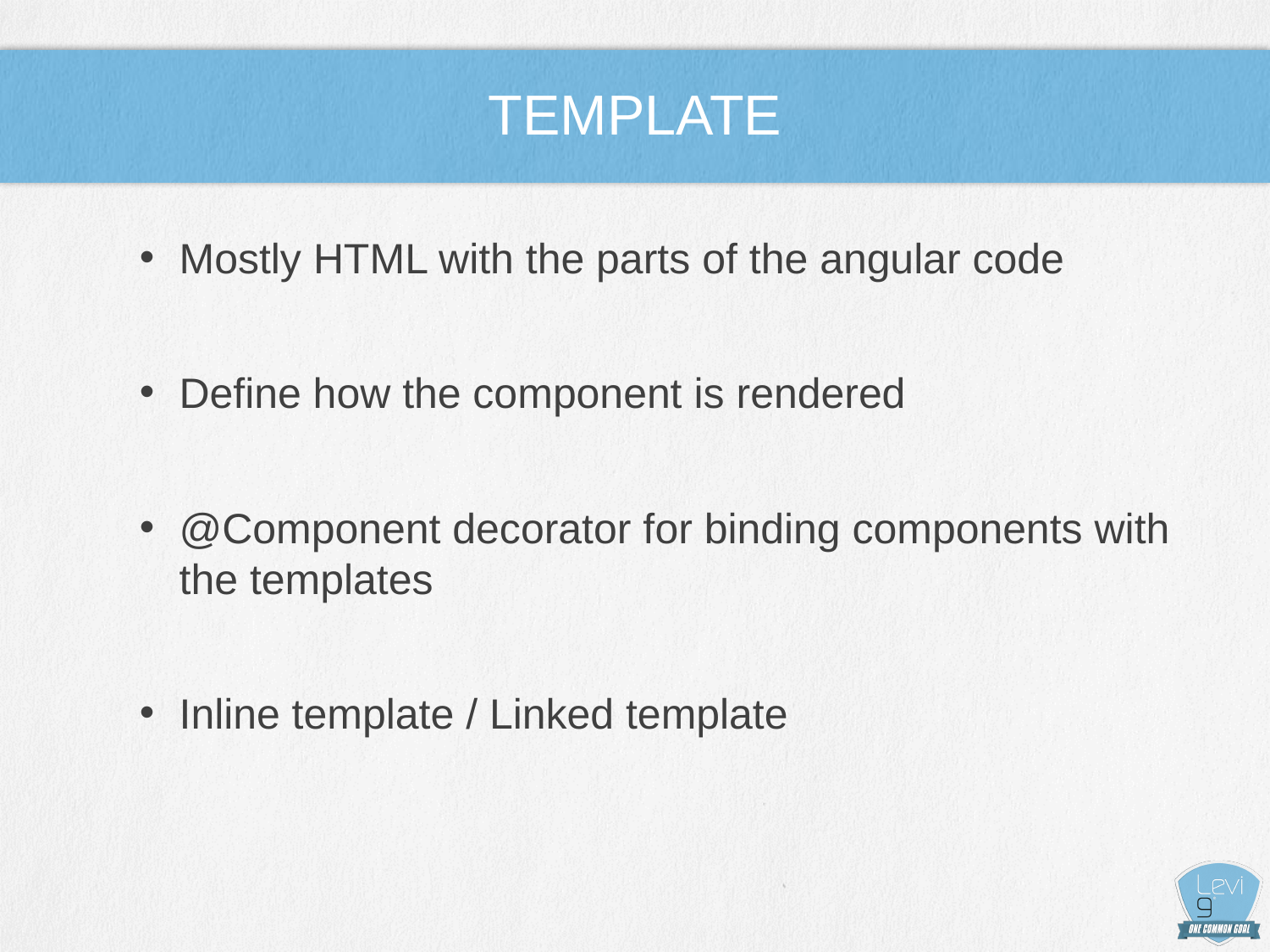

# Template
Mostly HTML with the parts of the angular code

Define how the component is rendered

@Component decorator for binding components with the templates

Inline template / Linked template